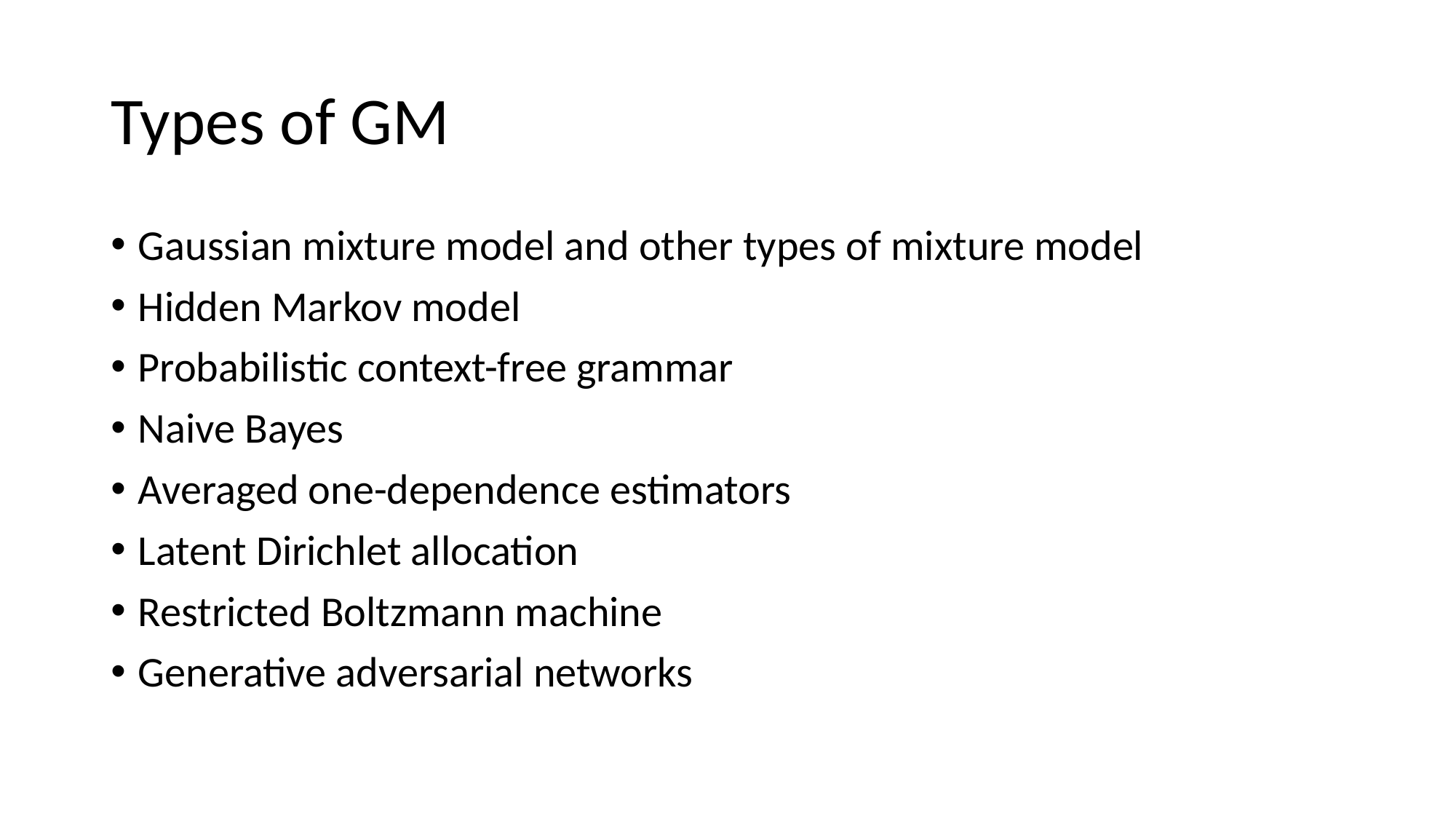

# Types of GM
Gaussian mixture model and other types of mixture model
Hidden Markov model
Probabilistic context-free grammar
Naive Bayes
Averaged one-dependence estimators
Latent Dirichlet allocation
Restricted Boltzmann machine
Generative adversarial networks